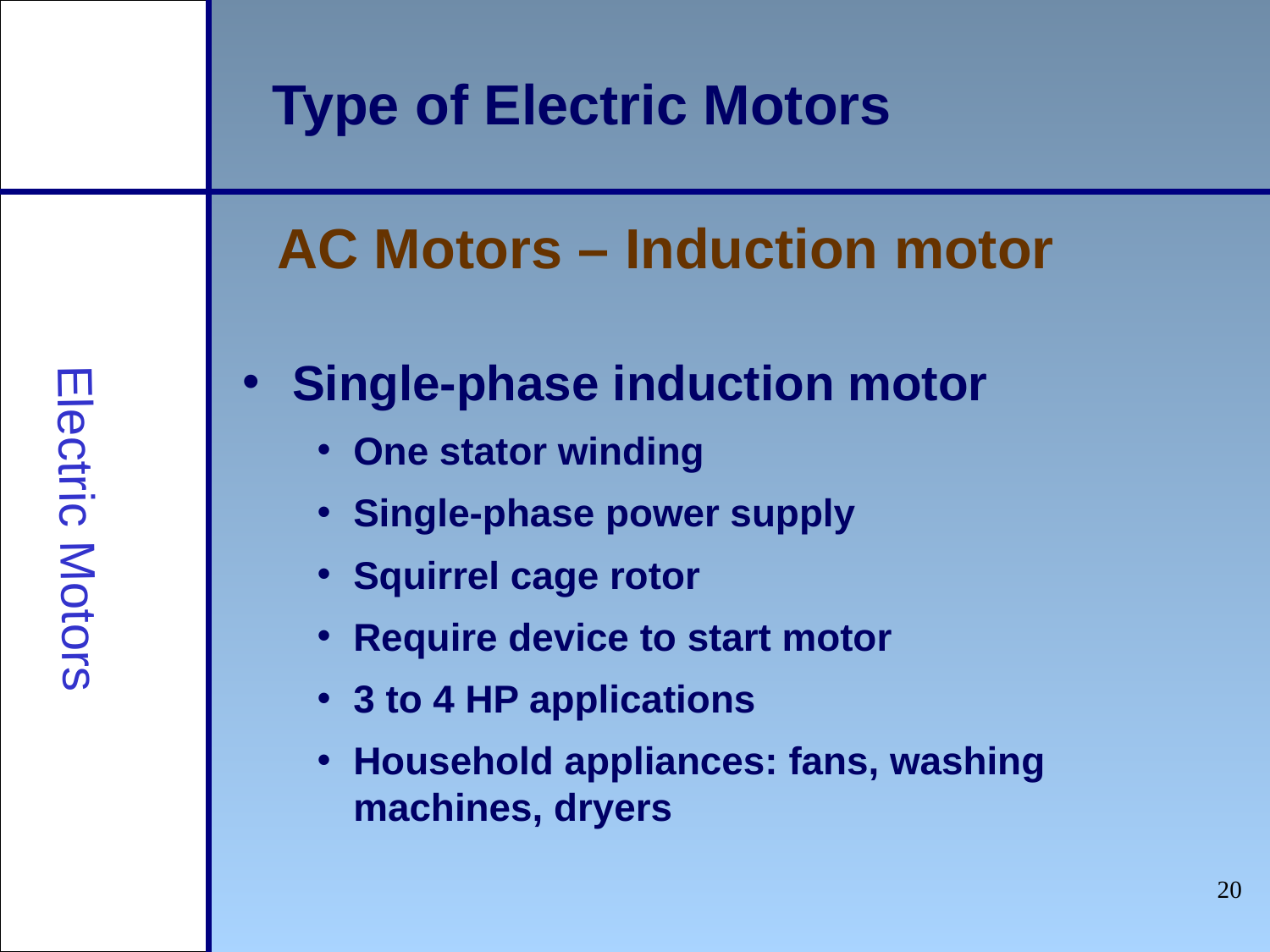

Type of Electric Motors
AC Motors – Induction motor
Single-phase induction motor
One stator winding
Single-phase power supply
Squirrel cage rotor
Require device to start motor
3 to 4 HP applications
Household appliances: fans, washing machines, dryers

Electric Motors
20